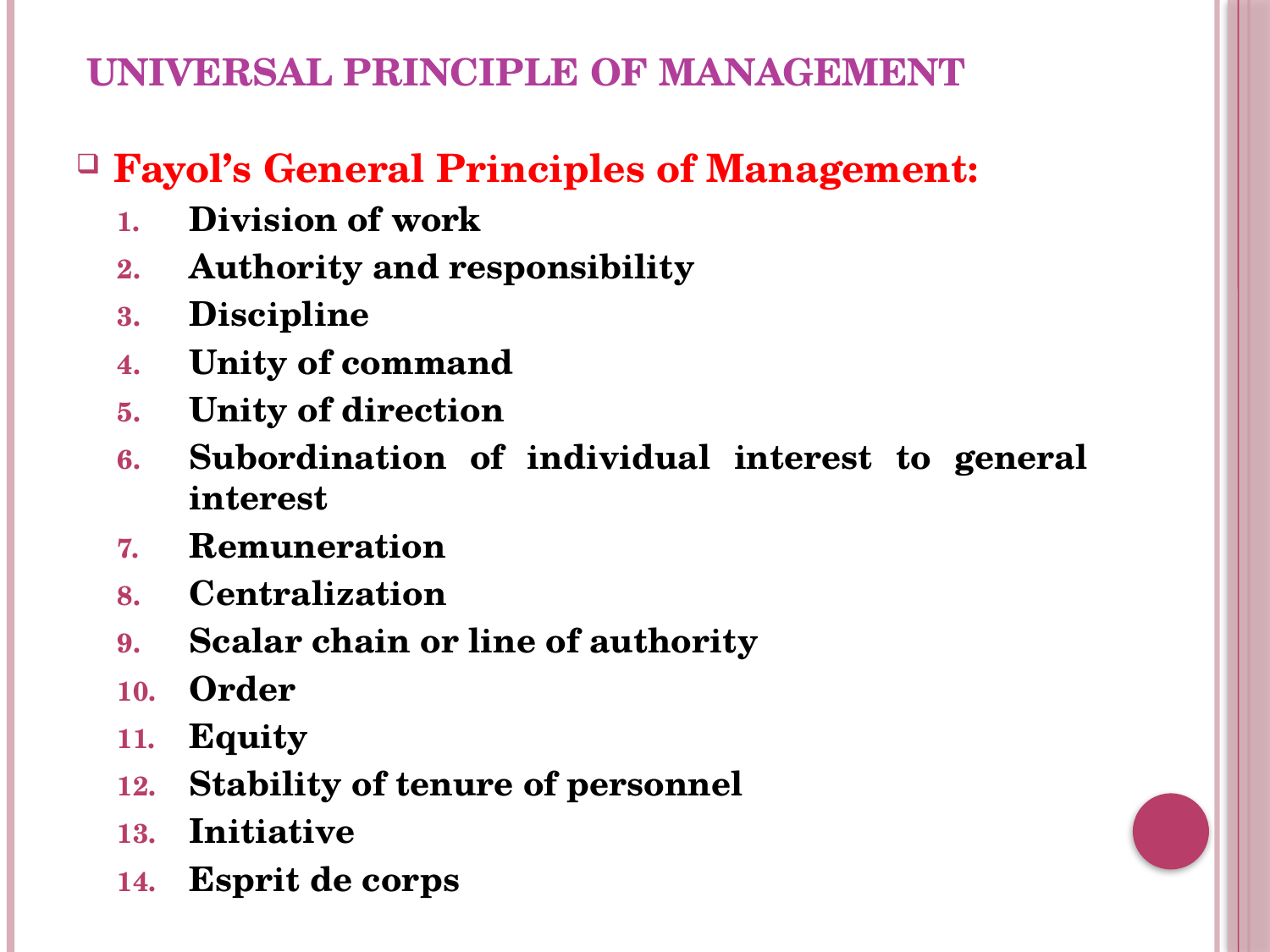

# Universal principle of management
Fayol’s General Principles of Management:
Division of work
Authority and responsibility
Discipline
Unity of command
Unity of direction
Subordination of individual interest to general interest
Remuneration
Centralization
Scalar chain or line of authority
Order
Equity
Stability of tenure of personnel
Initiative
Esprit de corps